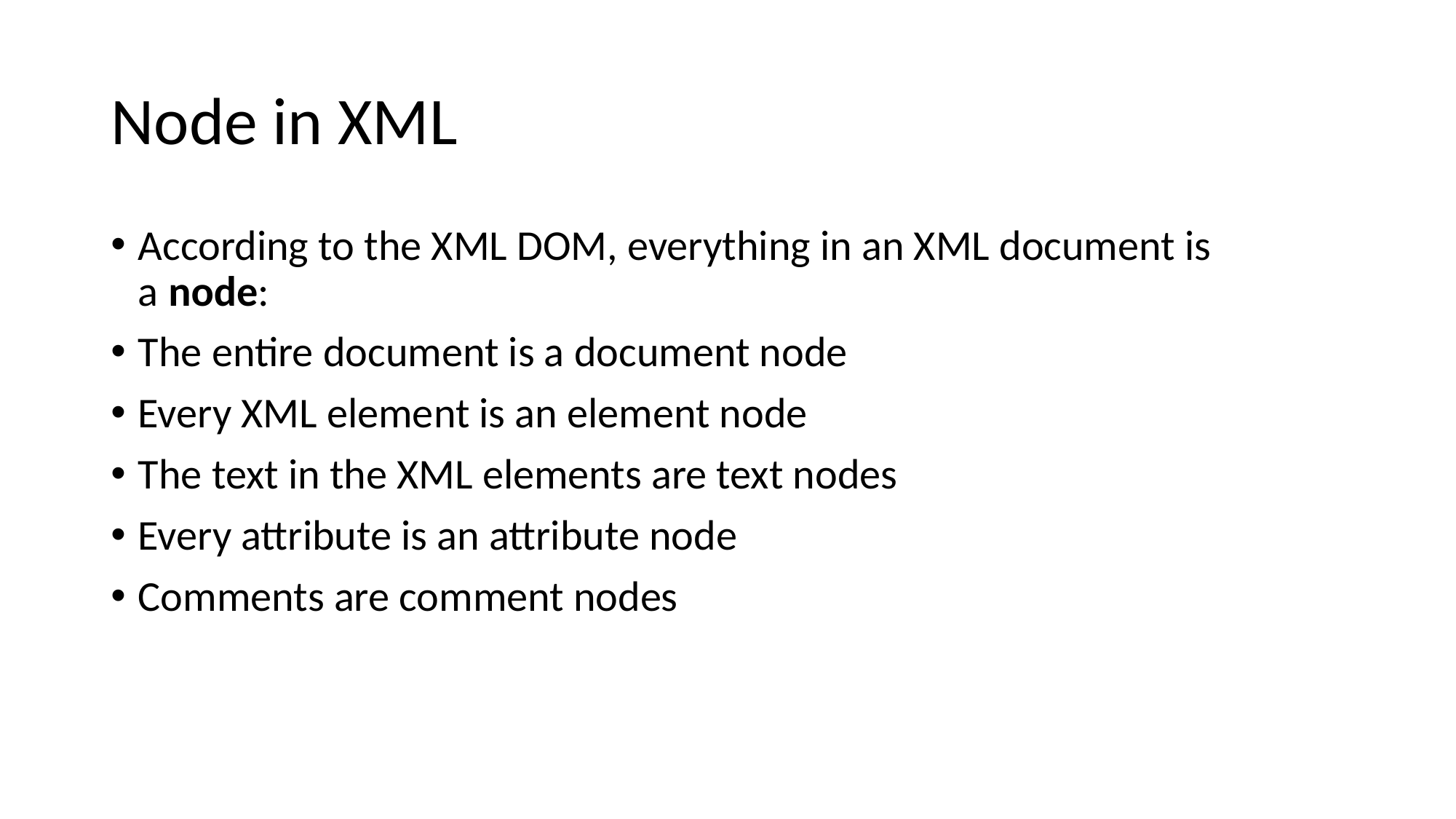

# Node in XML
According to the XML DOM, everything in an XML document is a node:
The entire document is a document node
Every XML element is an element node
The text in the XML elements are text nodes
Every attribute is an attribute node
Comments are comment nodes